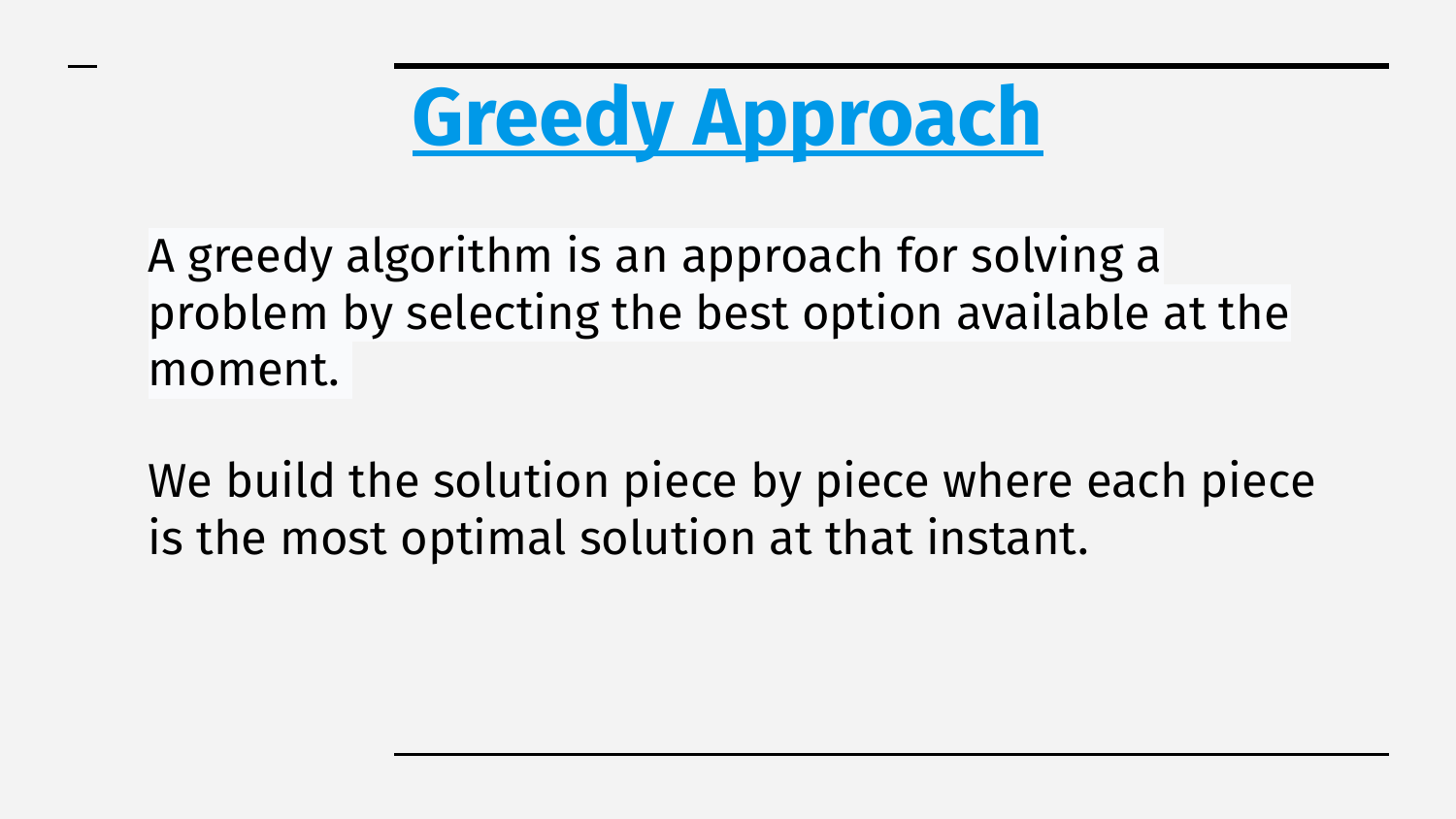

# Greedy Approach
A greedy algorithm is an approach for solving a problem by selecting the best option available at the moment.
We build the solution piece by piece where each piece is the most optimal solution at that instant.